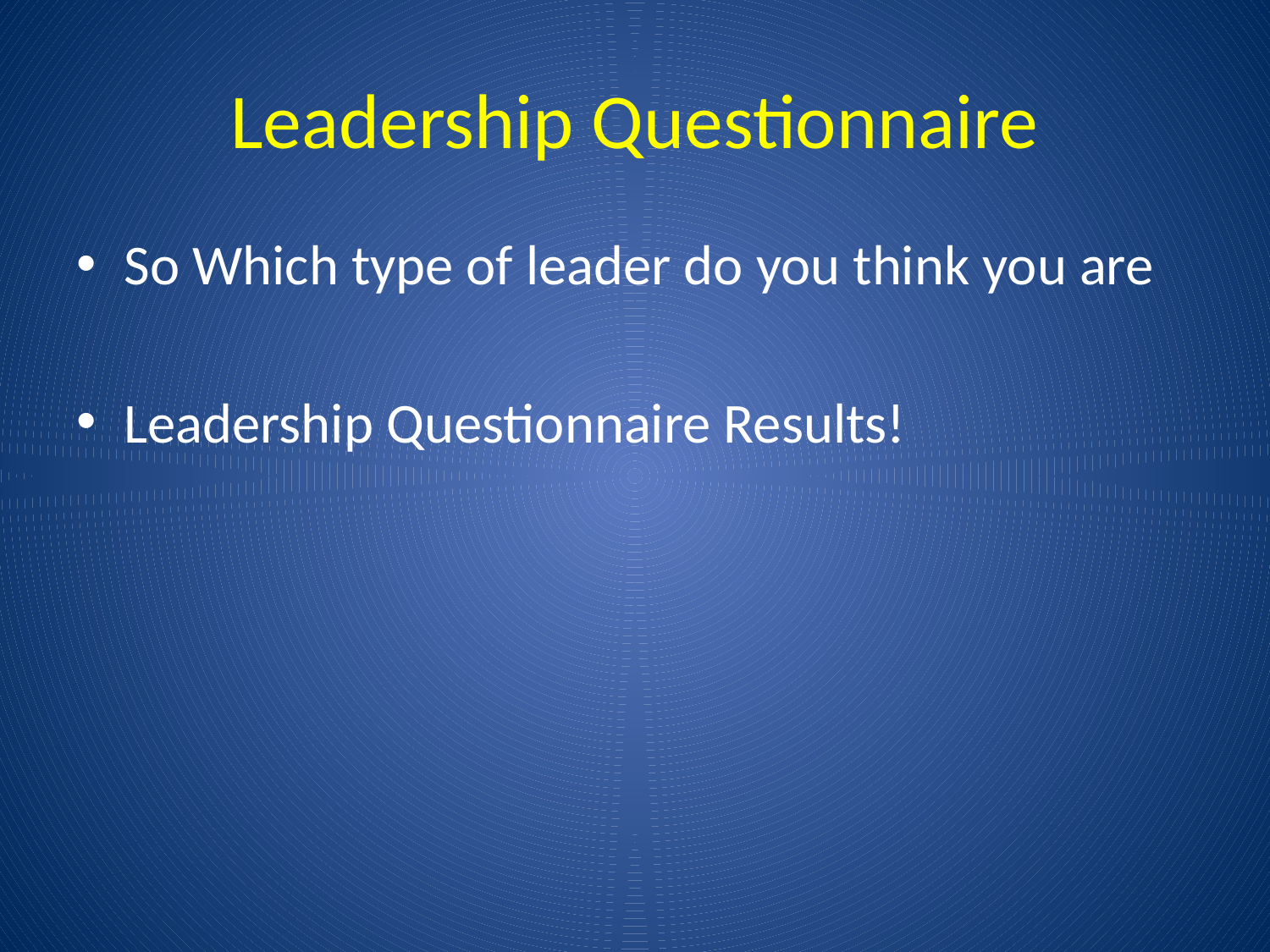

# Leadership Questionnaire
So Which type of leader do you think you are

Leadership Questionnaire Results!